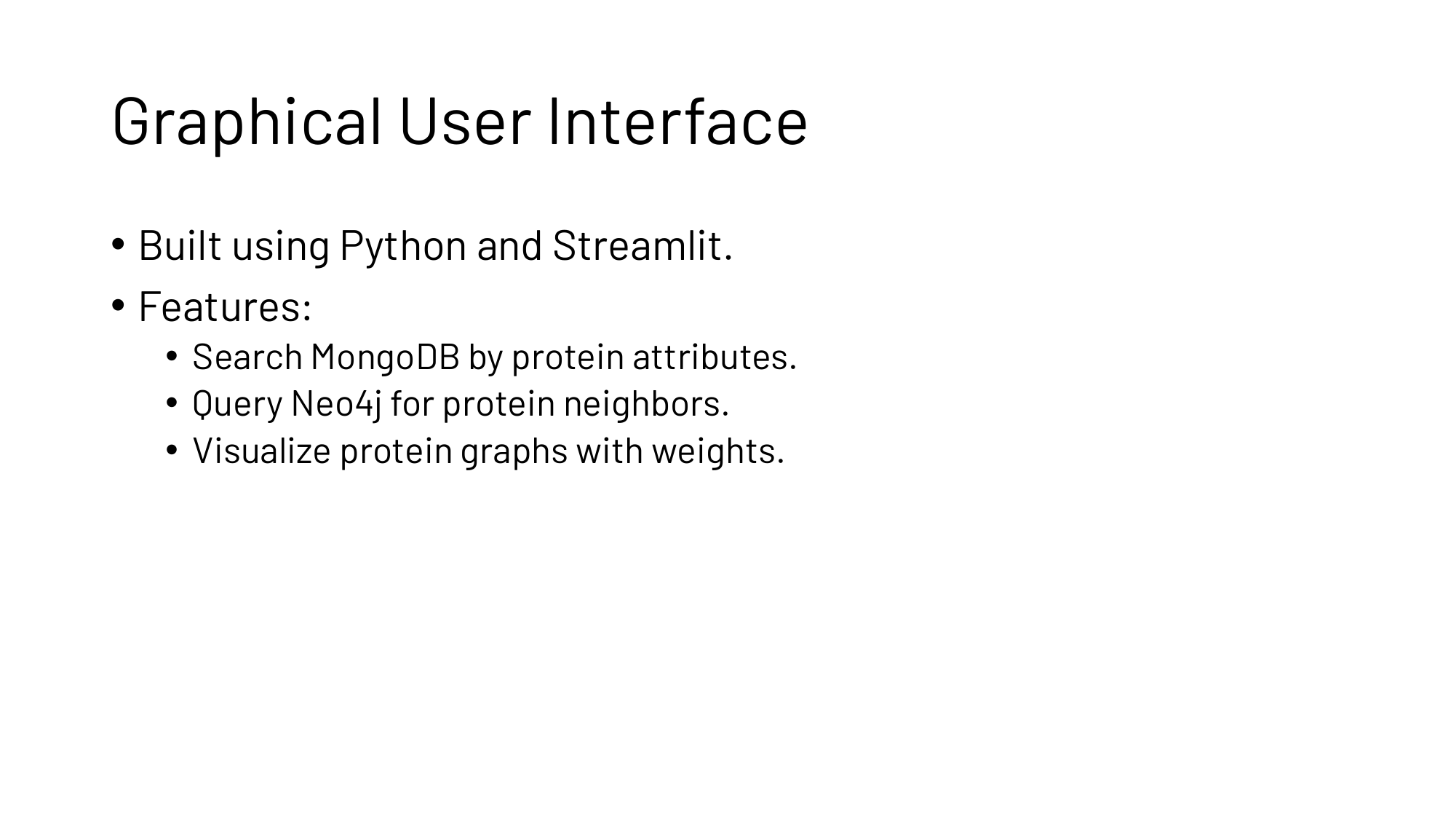

# Graphical User Interface
Built using Python and Streamlit.
Features:
Search MongoDB by protein attributes.
Query Neo4j for protein neighbors.
Visualize protein graphs with weights.